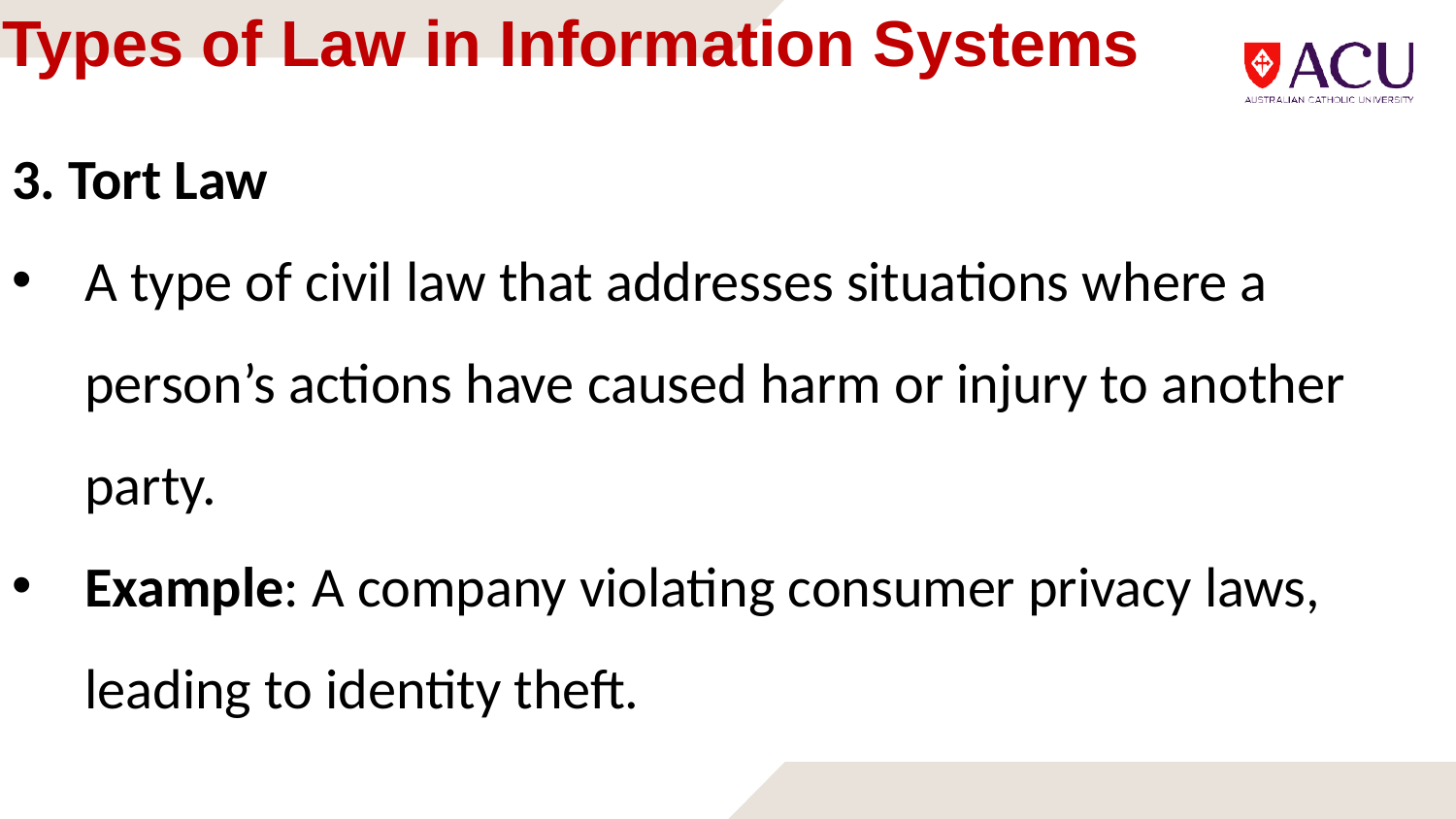

# Types of Law in Information Systems
3. Tort Law
A type of civil law that addresses situations where a person’s actions have caused harm or injury to another party.
Example: A company violating consumer privacy laws, leading to identity theft.